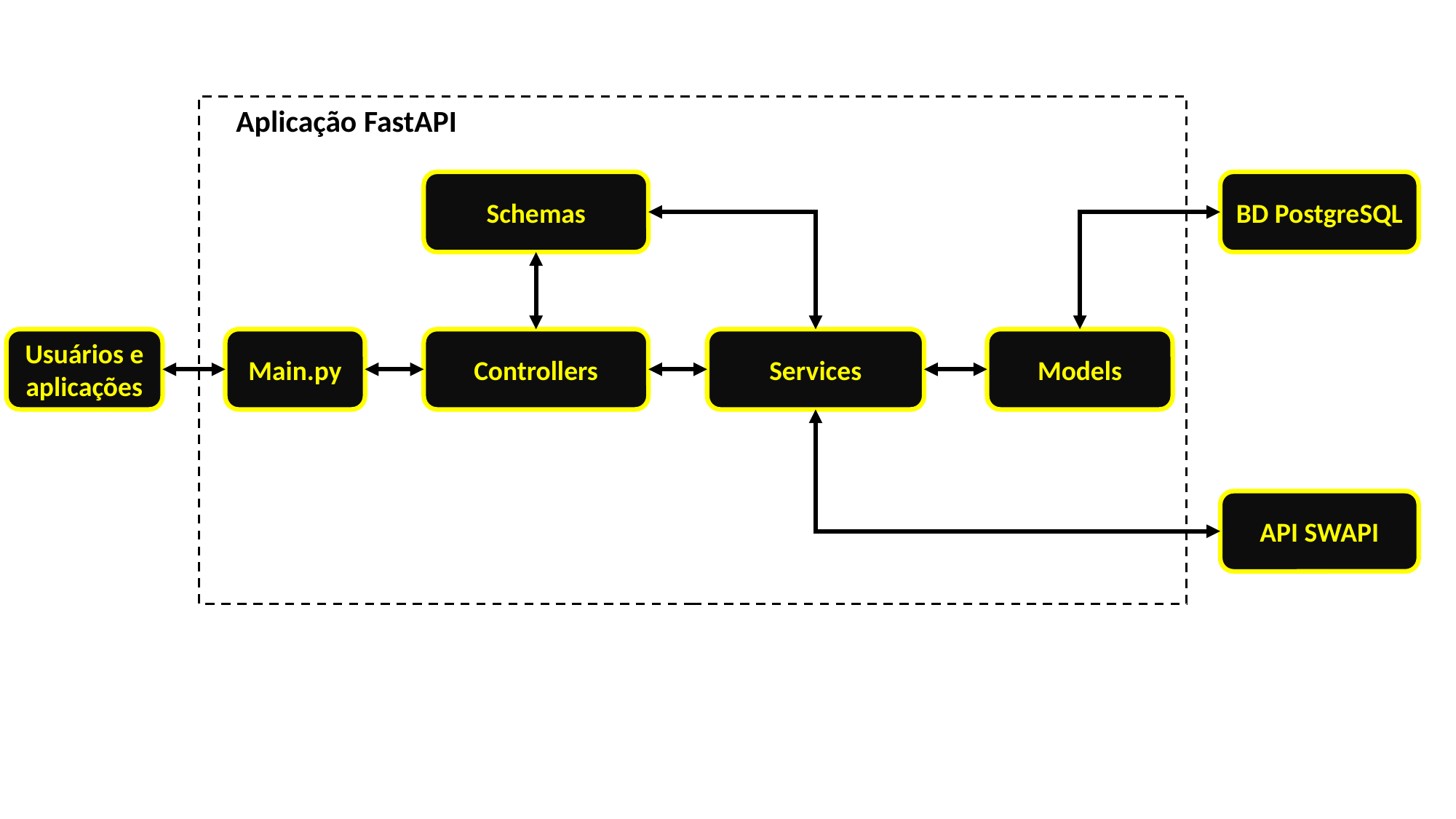

Aplicação FastAPI
Schemas
BD PostgreSQL
Main.py
Usuários e aplicações
Services
Models
Controllers
API SWAPI